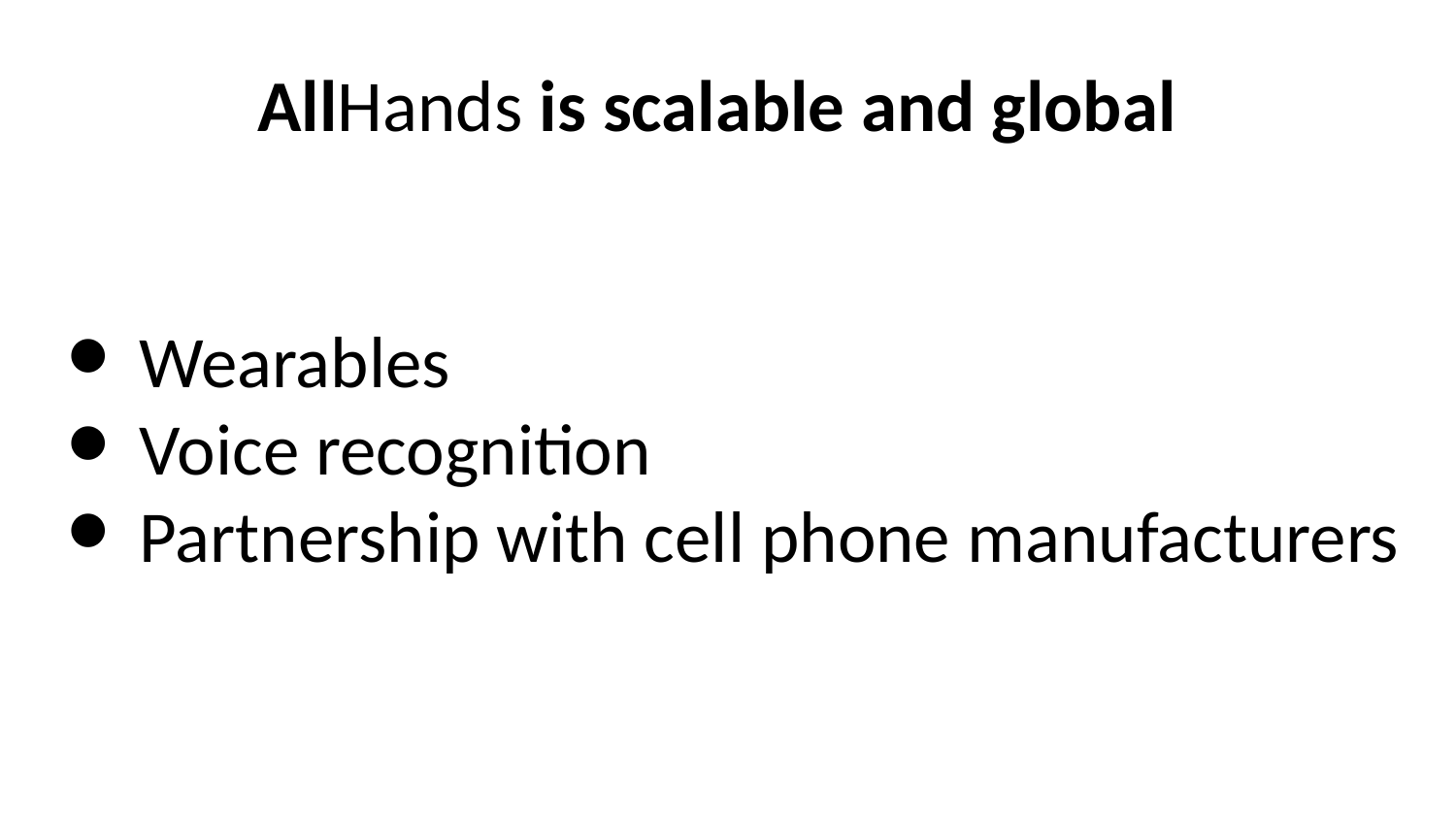

AllHands is scalable and global
Wearables
Voice recognition
Partnership with cell phone manufacturers